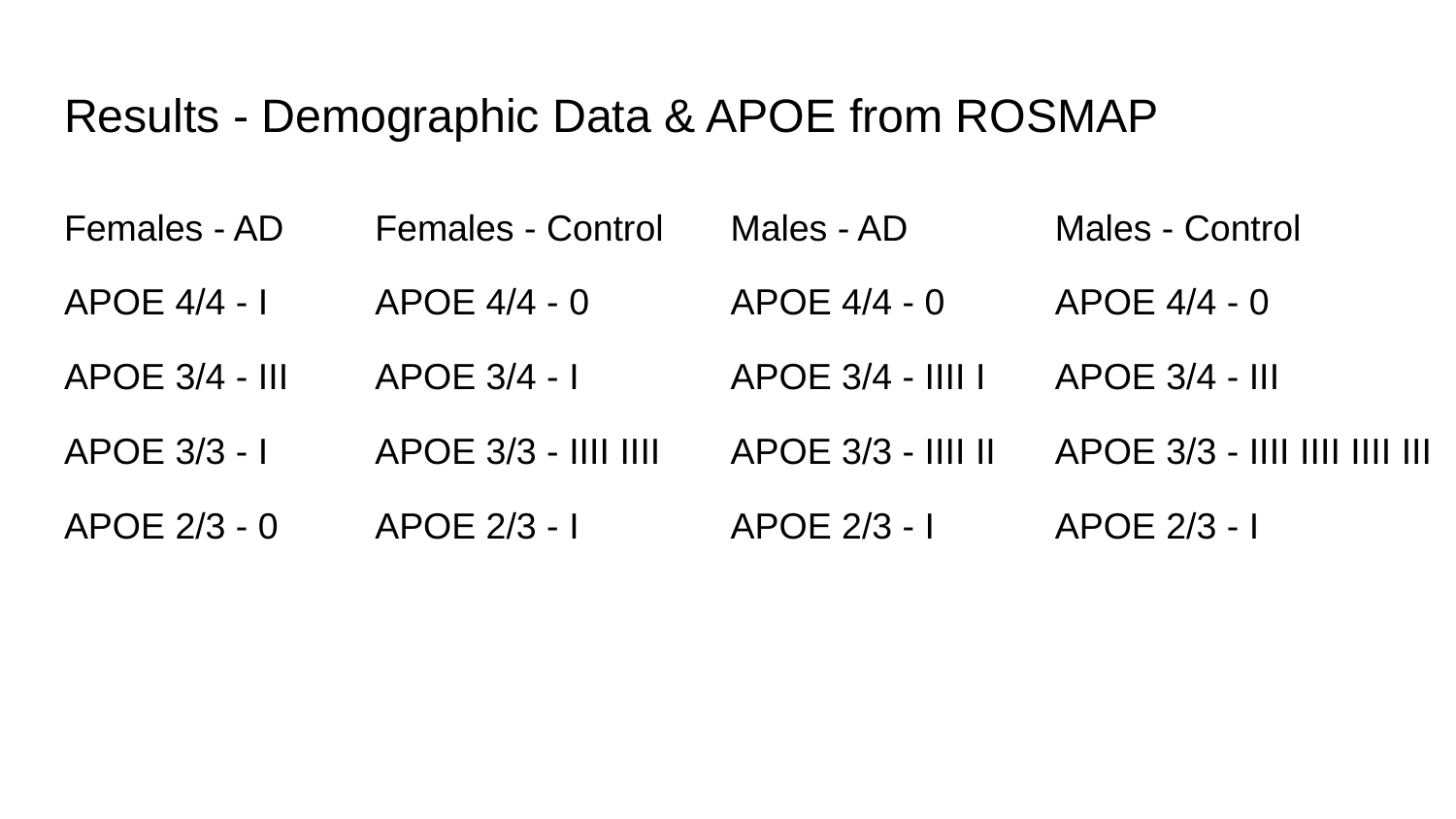

# Results - Demographic Data & APOE from ROSMAP
Females - AD
APOE 4/4 - I
APOE 3/4 - III
APOE 3/3 - I
APOE 2/3 - 0

Females - Control
APOE 4/4 - 0
APOE 3/4 - I
APOE 3/3 - IIII IIII
APOE 2/3 - I

Males - AD
APOE 4/4 - 0
APOE 3/4 - IIII I
APOE 3/3 - IIII II
APOE 2/3 - I

Males - Control
APOE 4/4 - 0
APOE 3/4 - III
APOE 3/3 - IIII IIII IIII III
APOE 2/3 - I